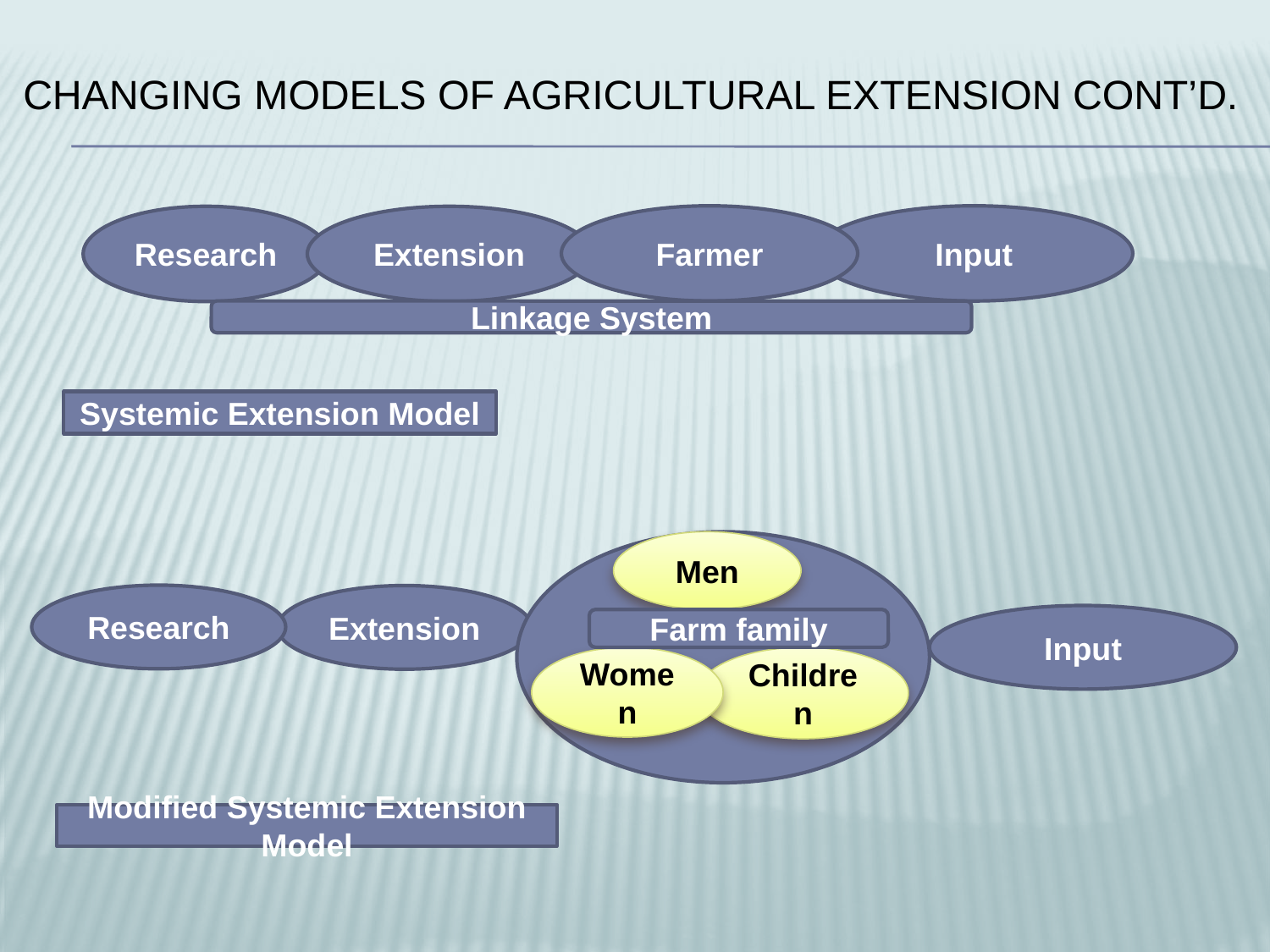

# CHANGING MODELS OF AGRICULTURAL EXTENSION CONT’D.
Farmer
Input
Research
Extension
Linkage System
Systemic Extension Model

Men
Research
Extension
Input
Farm family
Women
Children
Modified Systemic Extension Model